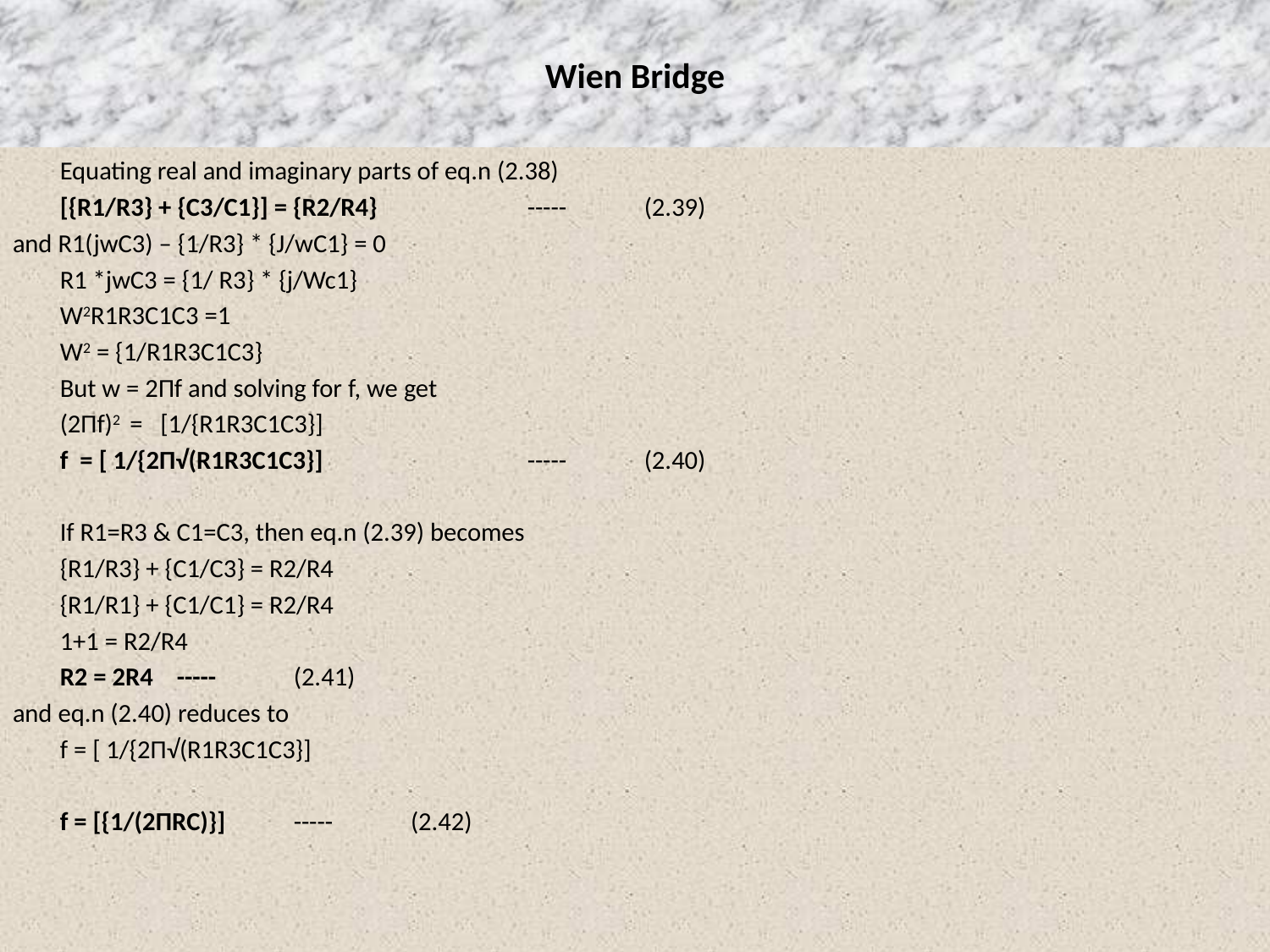

# Wien Bridge
	Equating real and imaginary parts of eq.n (2.38)
	[{R1/R3} + {C3/C1}] = {R2/R4}					-----	(2.39)
and R1(jwC3) – {1/R3} * {J/wC1} = 0
	R1 *jwC3 = {1/ R3} * {j/Wc1}
	W2R1R3C1C3 =1
	W2 = {1/R1R3C1C3}
	But w = 2Πf and solving for f, we get
	(2Πf)2  =   [1/{R1R3C1C3}]
	f  = [ 1/{2Π√(R1R3C1C3}]					-----	(2.40)

	If R1=R3 & C1=C3, then eq.n (2.39) becomes
	{R1/R3} + {C1/C3} = R2/R4
	{R1/R1} + {C1/C1} = R2/R4
	1+1 = R2/R4
	R2 = 2R4						-----	(2.41)
and eq.n (2.40) reduces to
	f = [ 1/{2Π√(R1R3C1C3}]

	f = [{1/(2ΠRC)}]						-----	(2.42)